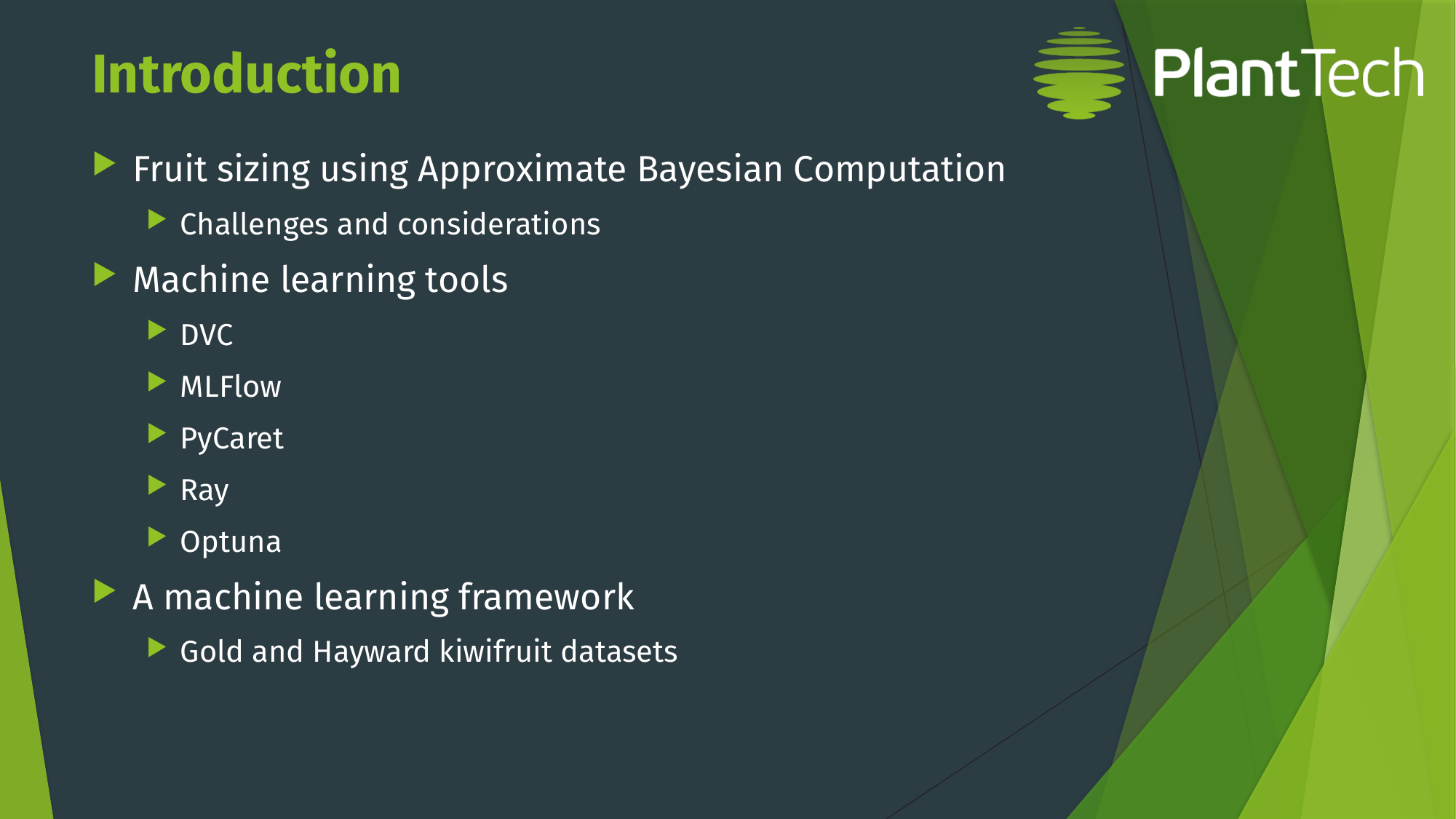

# Introduction

Fruit sizing using Approximate Bayesian Computation
Challenges and considerations
Machine learning tools
DVC
MLFlow
PyCaret
Ray
Optuna
A machine learning framework
Gold and Hayward kiwifruit datasets